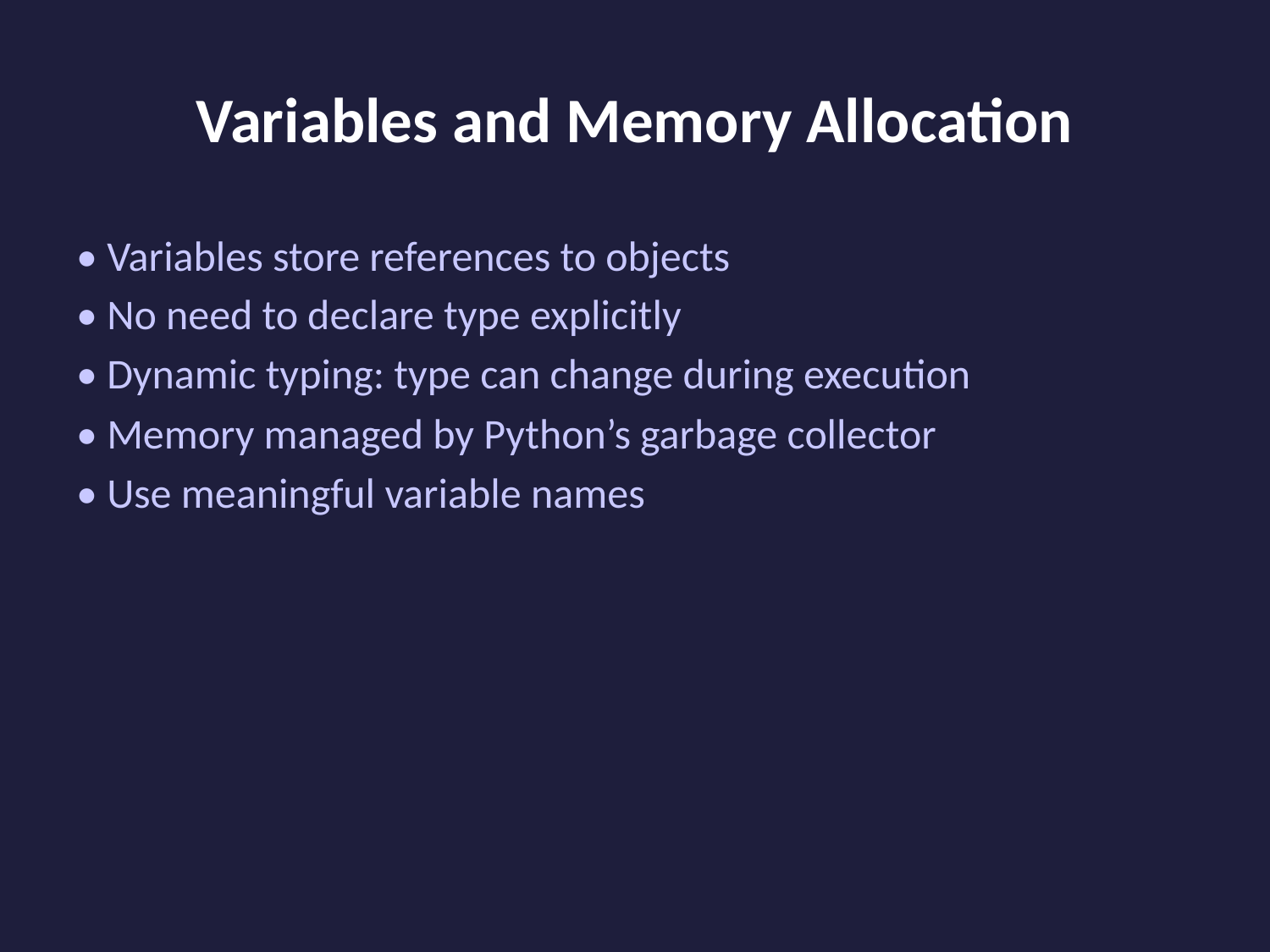

# Variables and Memory Allocation
• Variables store references to objects
• No need to declare type explicitly
• Dynamic typing: type can change during execution
• Memory managed by Python’s garbage collector
• Use meaningful variable names